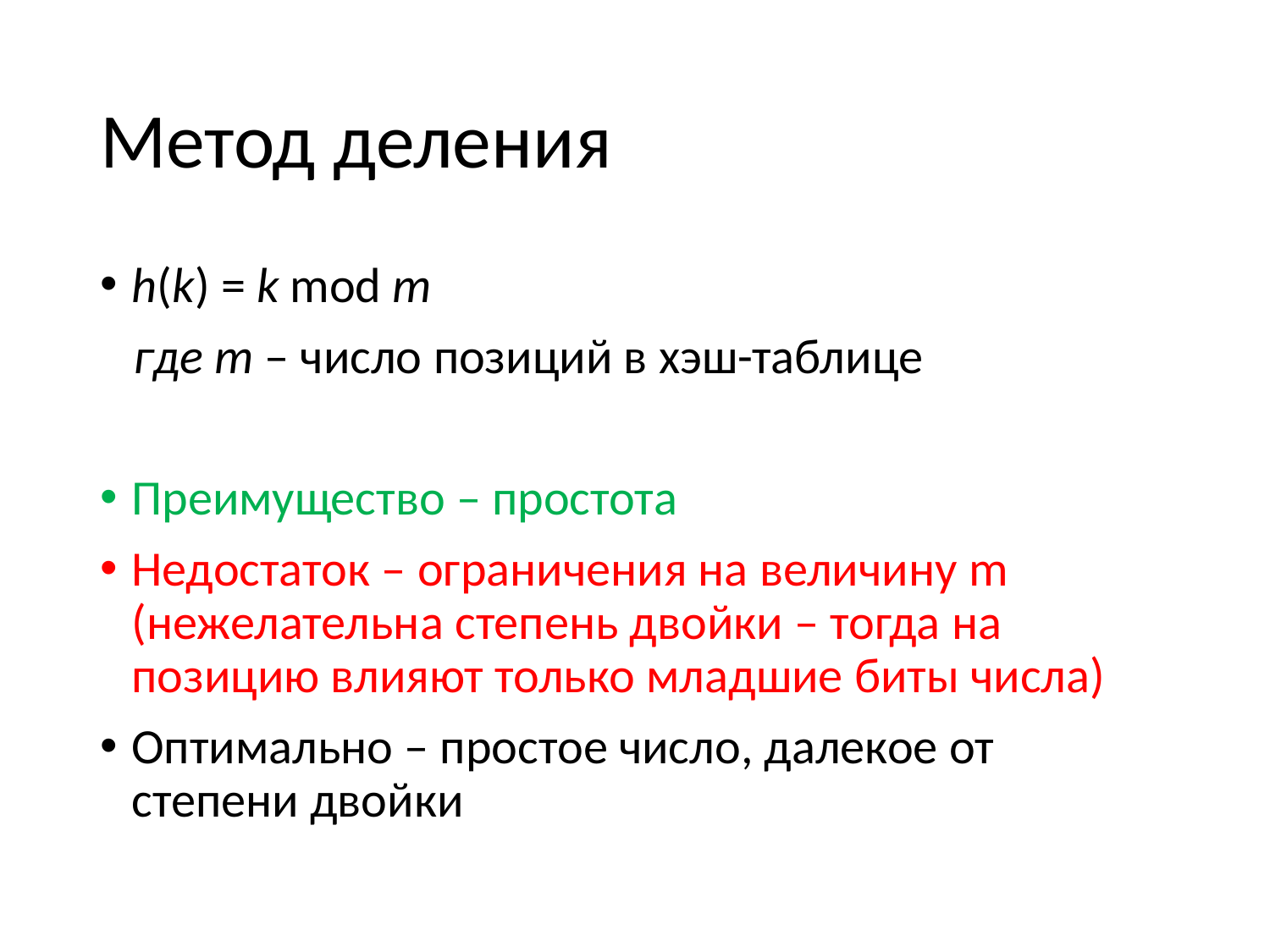

# Метод деления
h(k) = k mod m
   где m – число позиций в хэш-таблице

Преимущество – простота
Недостаток – ограничения на величину m (нежелательна степень двойки – тогда на позицию влияют только младшие биты числа)
Оптимально – простое число, далекое от степени двойки